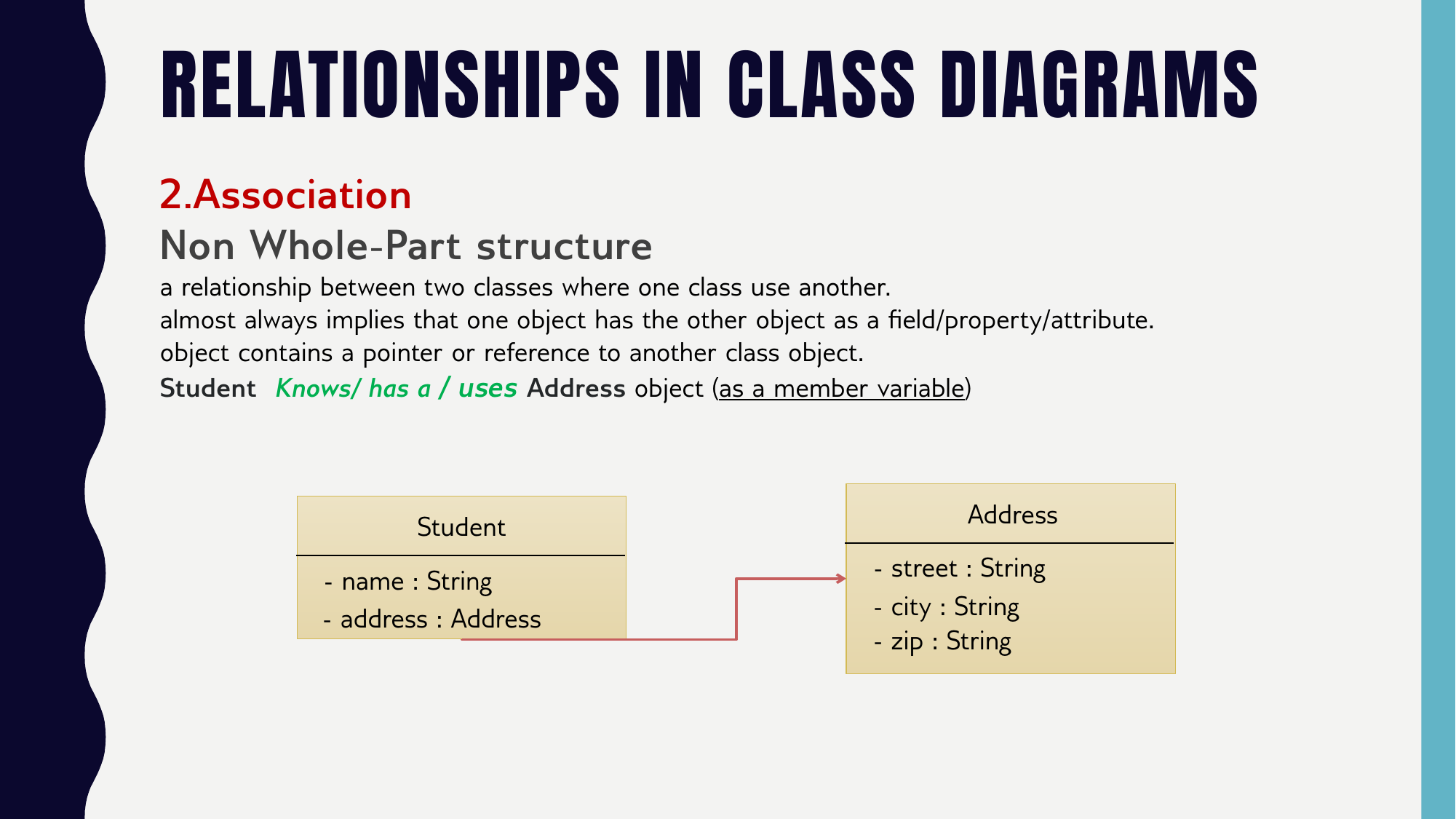

# Relationships in Class Diagrams
2.Association
Non Whole-Part structure
a relationship between two classes where one class use another.
almost always implies that one object has the other object as a field/property/attribute.
object contains a pointer or reference to another class object.
Student  Knows/ has a / uses Address object (as a member variable)

Address

Student
- street : String
- name : String
- city : String
- address : Address
- zip : String